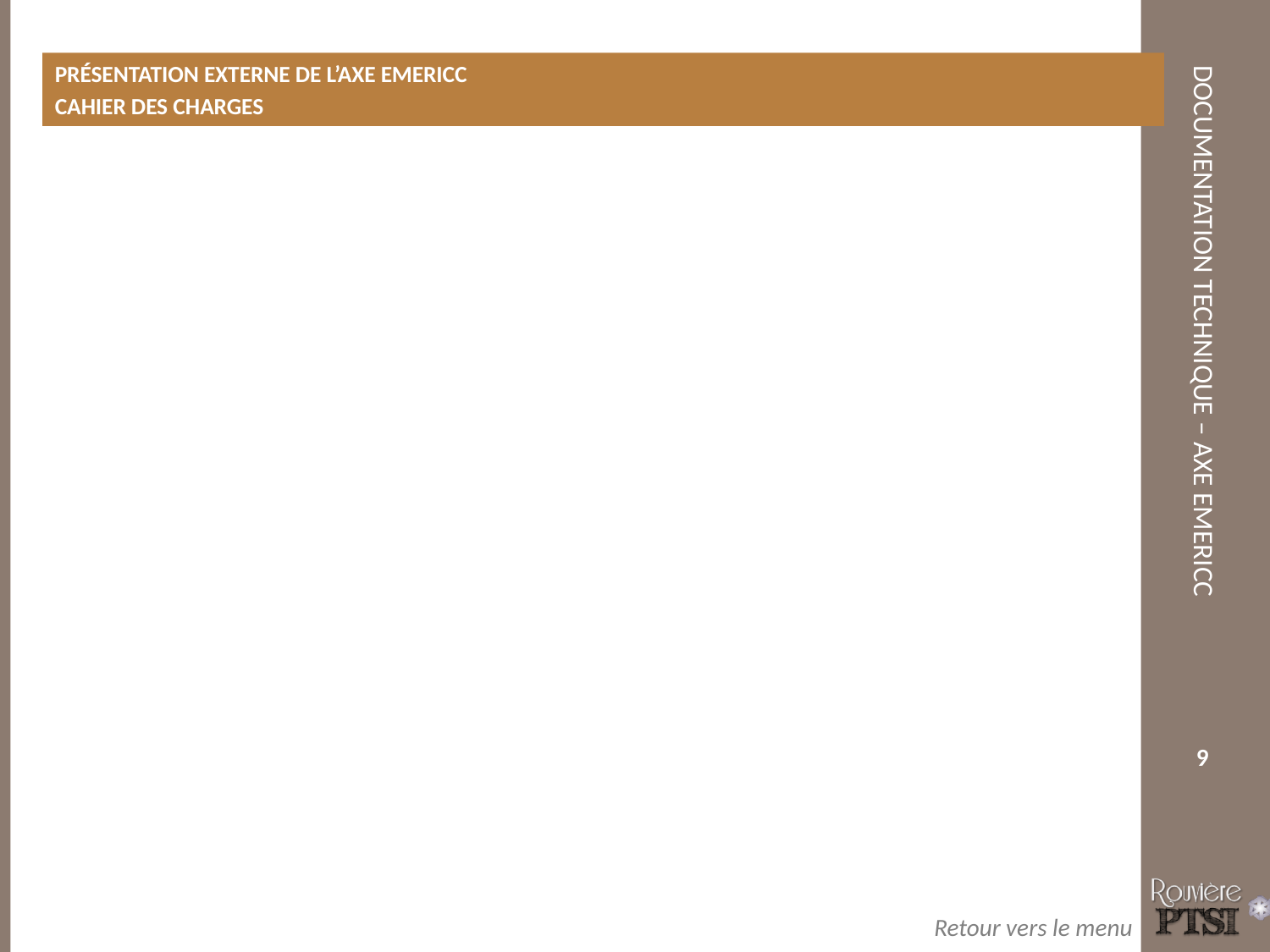

Présentation externe de l’axe Emericc
Cahier des charges
9
Retour vers le menu